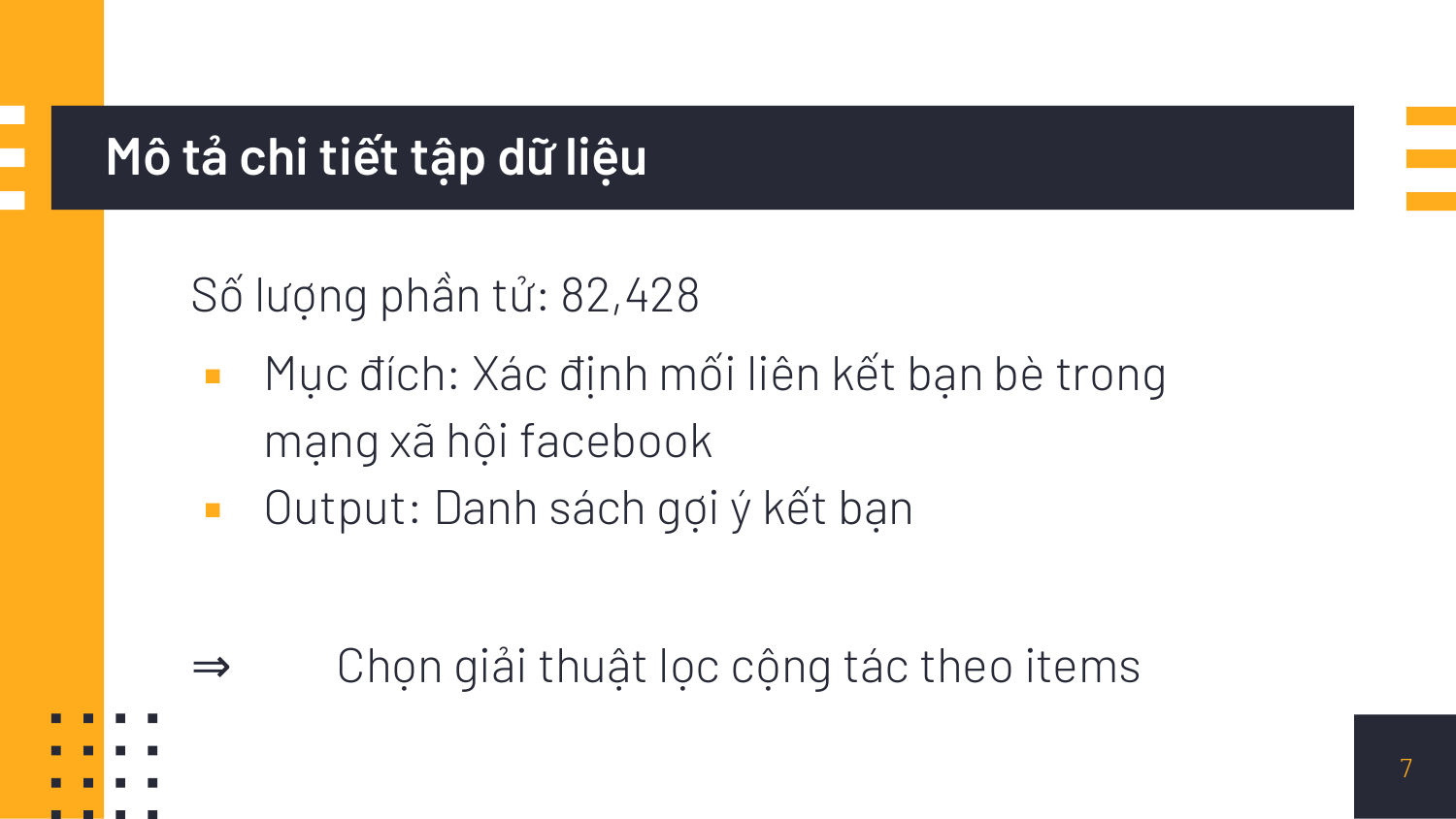

# Mô tả chi tiết tập dữ liệu
Số lượng phần tử: 82,428
Mục đích: Xác định mối liên kết bạn bè trong mạng xã hội facebook
Output: Danh sách gợi ý kết bạn

⇒	Chọn giải thuật lọc cộng tác theo items
7